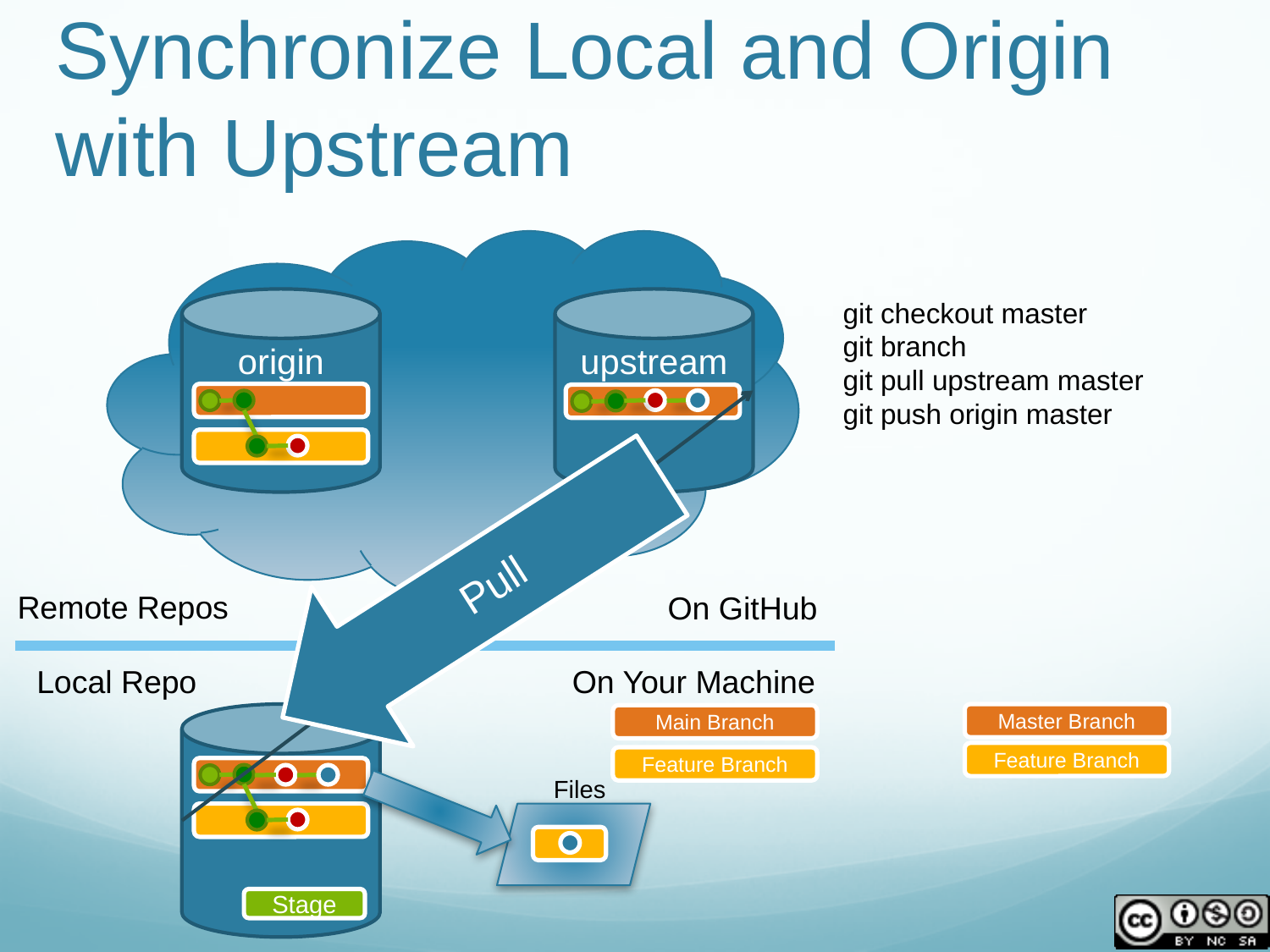

# Synchronize Local and Origin with Upstream

origin

upstream

git checkout master
git branch
git pull upstream master
git push origin master

Pull
Remote Repos
On GitHub
Local Repo
On Your Machine

Master Branch
Main Branch
Feature Branch
Feature Branch

Files

Stage